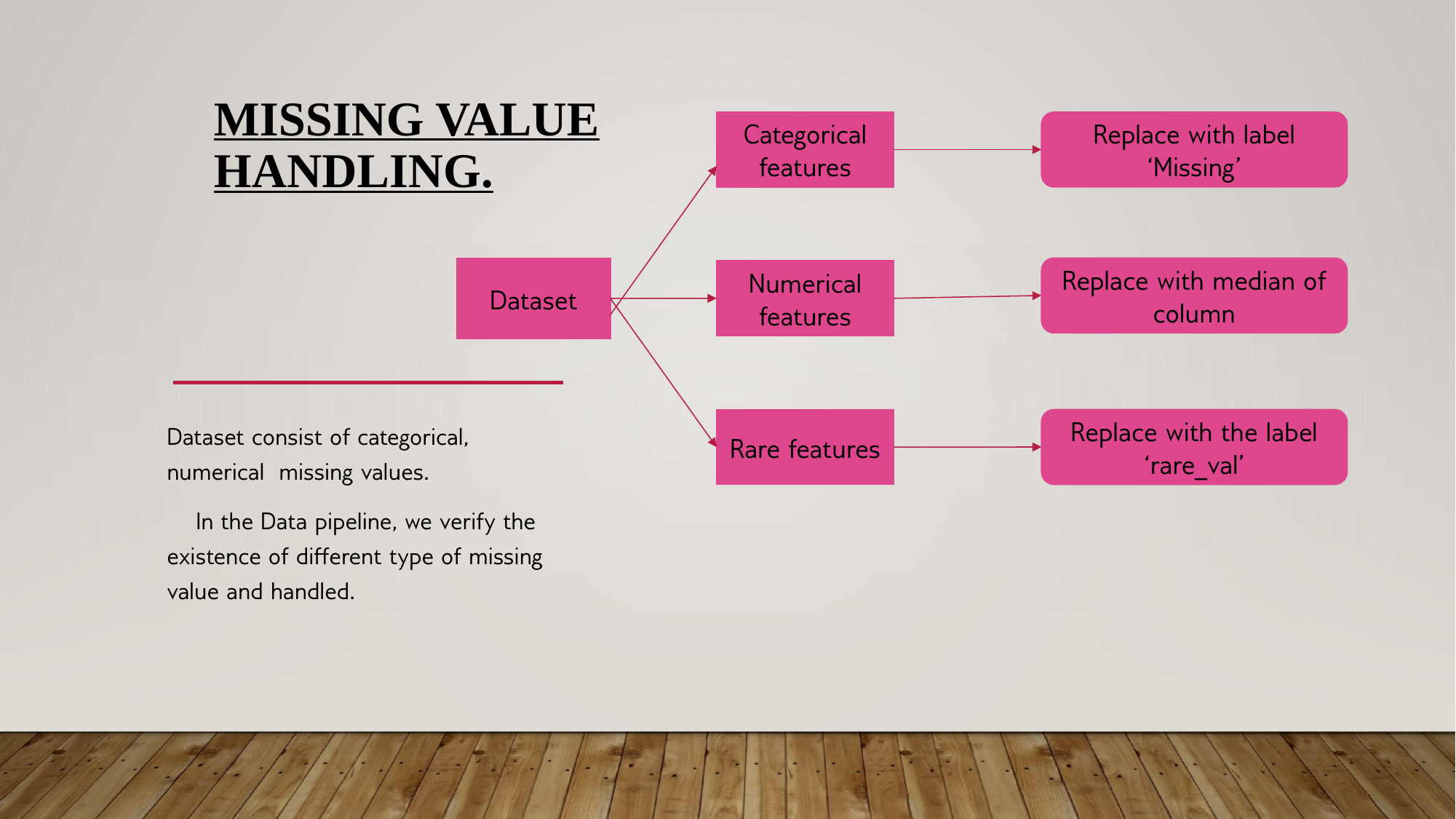

# Missing value Handling.
Categorical features
Replace with label ‘Missing’
Dataset
Replace with median of column
Numerical features
Dataset consist of categorical, numerical  missing values.
    In the Data pipeline, we verify the existence of different type of missing value and handled.
Replace with the label ‘rare_val’
Rare features